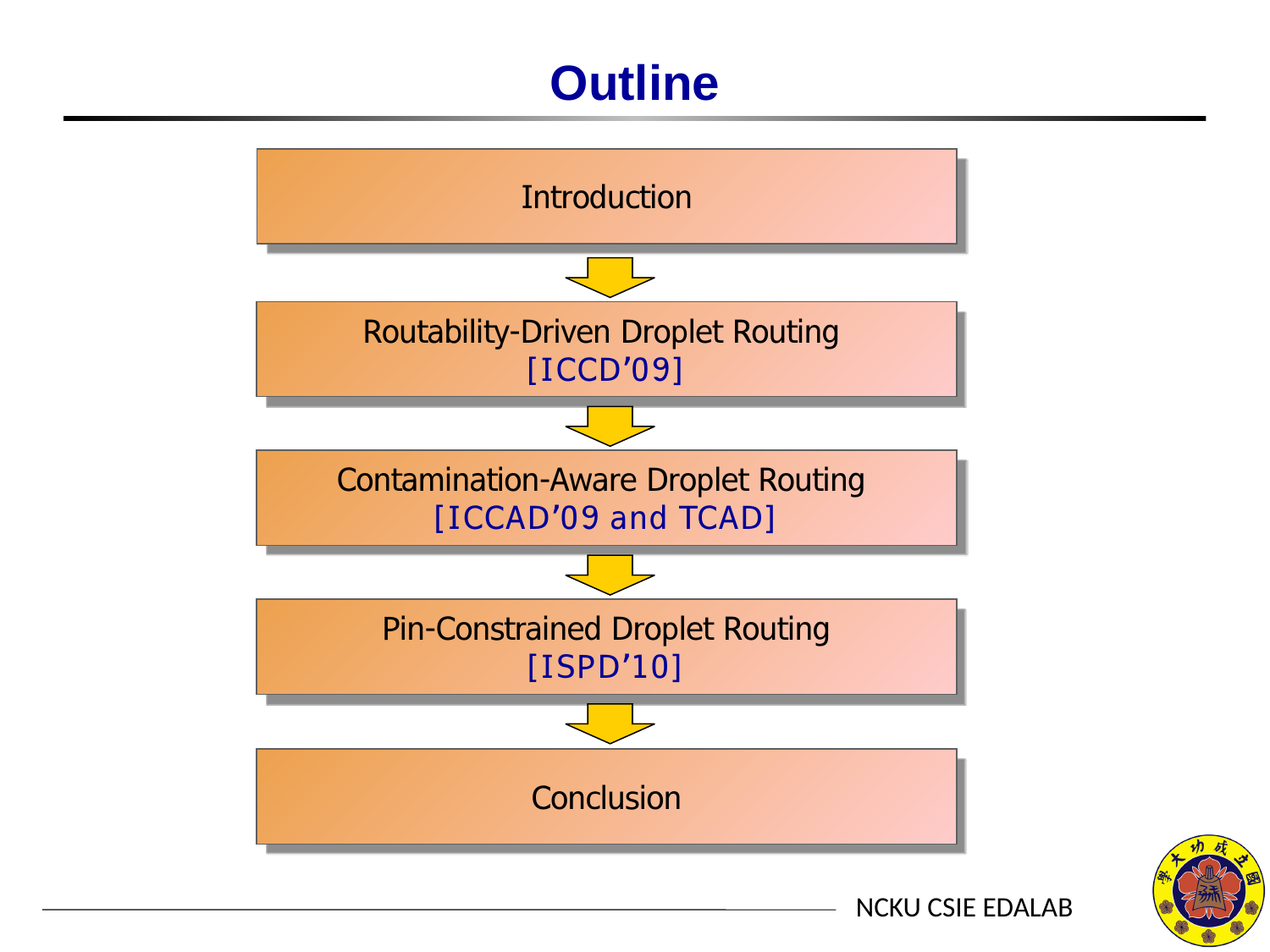

# Outline
Introduction

Routability-Driven Droplet Routing
[ICCD’09]

Contamination-Aware Droplet Routing
[ICCAD’09 and TCAD]

Pin-Constrained Droplet Routing
[ISPD’10]

Conclusion